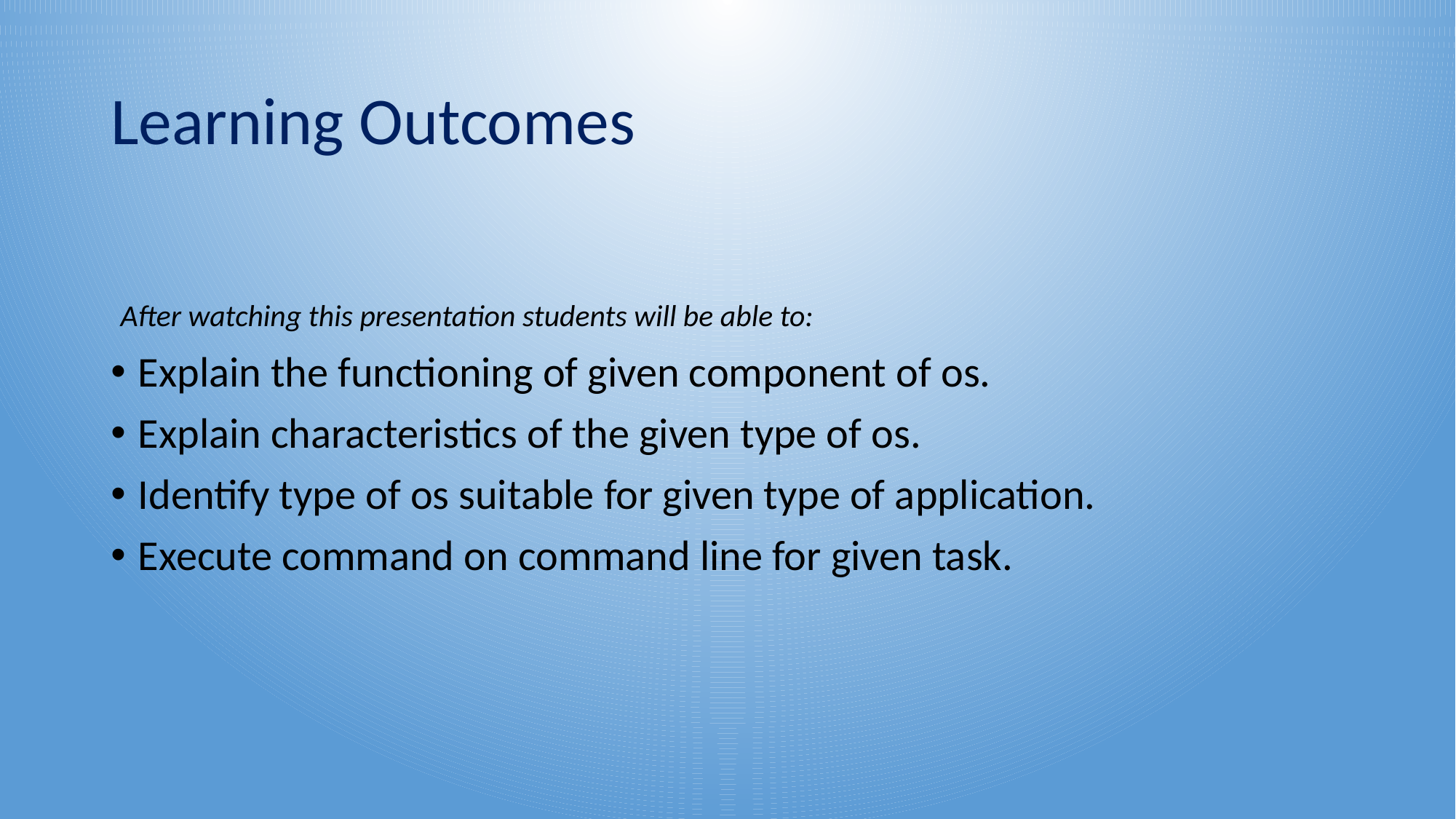

# Learning Outcomes

 After watching this presentation students will be able to:
Explain the functioning of given component of os.
Explain characteristics of the given type of os.
Identify type of os suitable for given type of application.
Execute command on command line for given task.